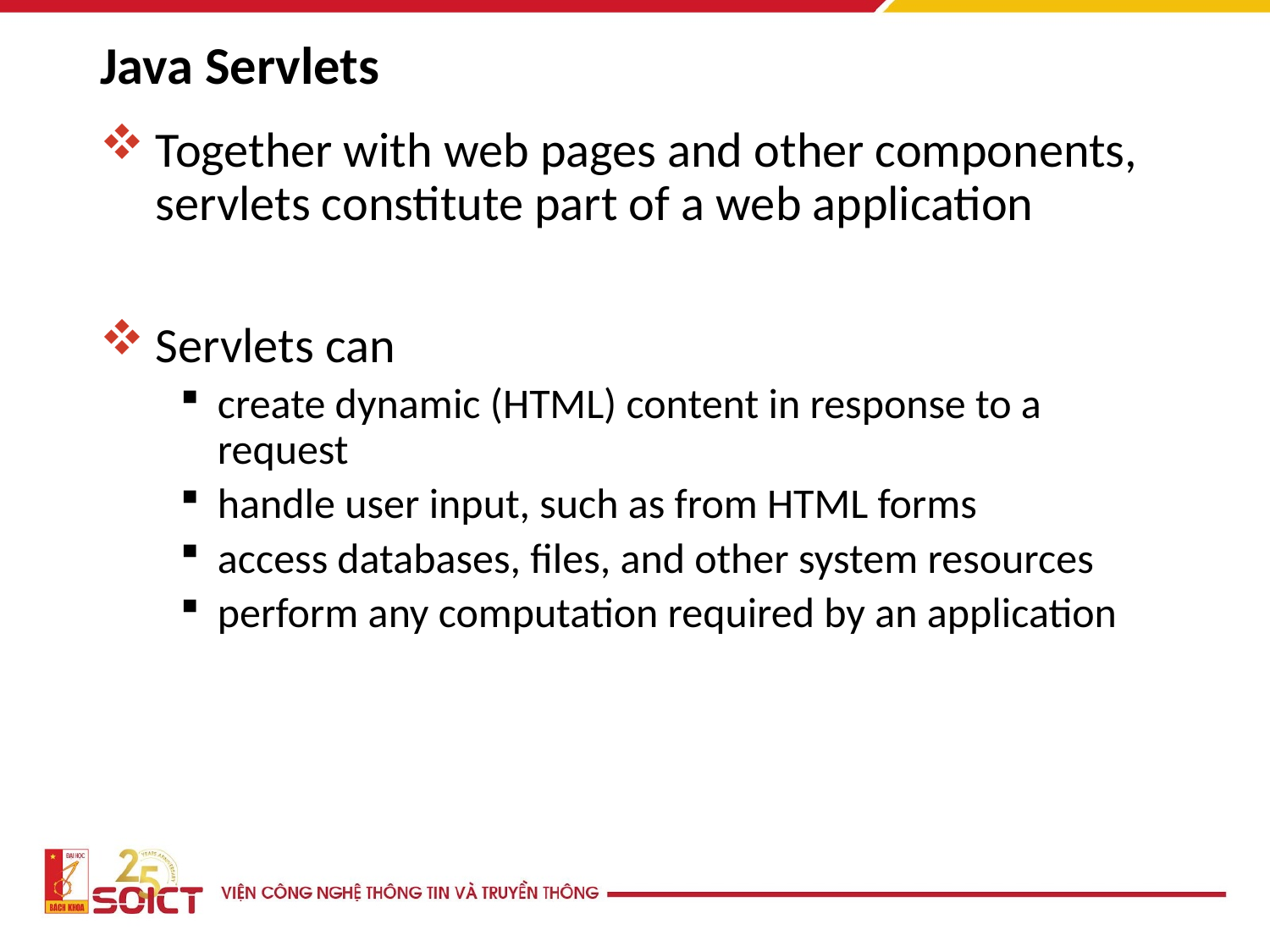

# Java Servlets
Together with web pages and other components, servlets constitute part of a web application

Servlets can
create dynamic (HTML) content in response to a request
handle user input, such as from HTML forms
access databases, files, and other system resources
perform any computation required by an application